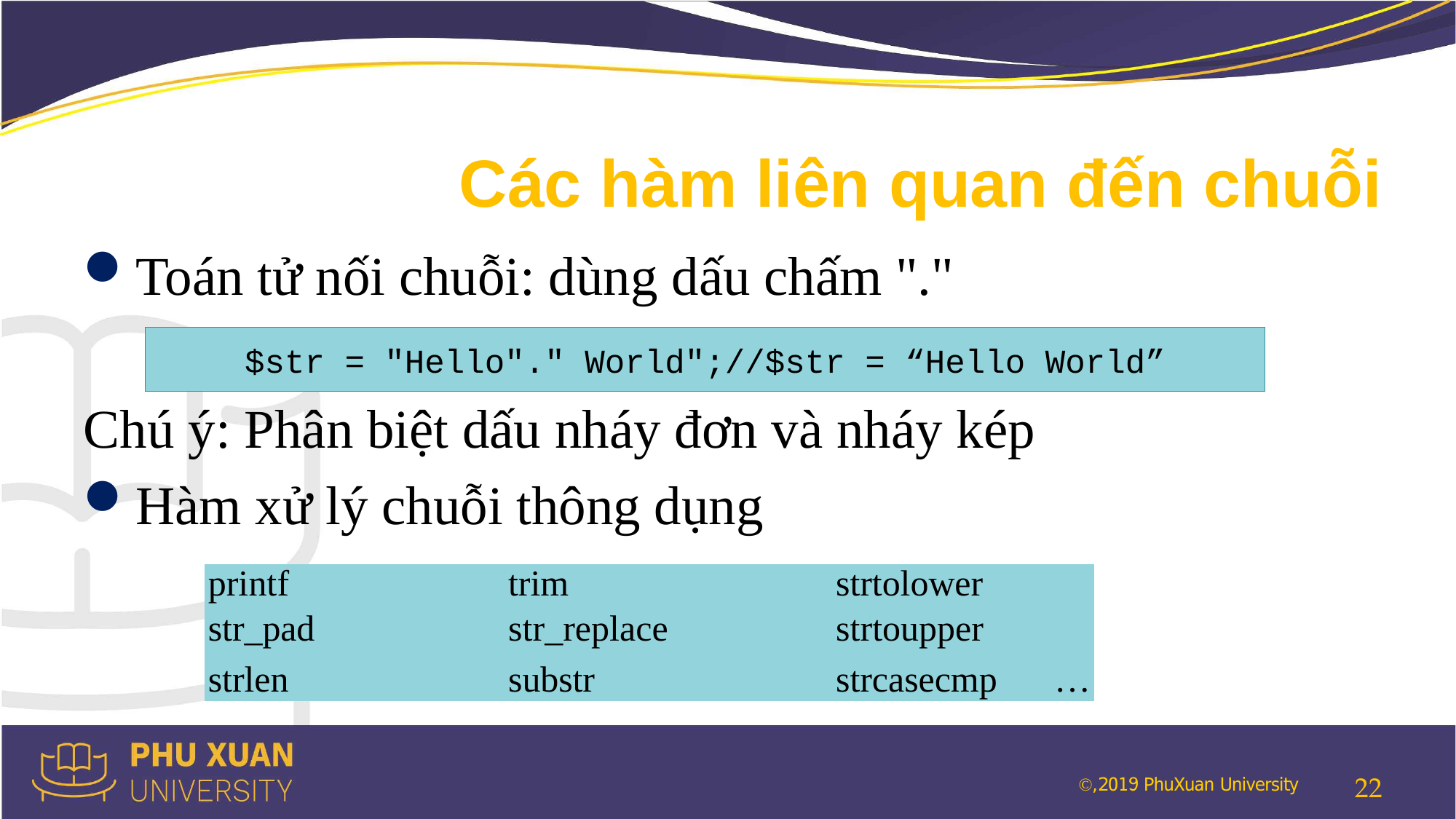

# Các hàm liên quan đến chuỗi
Toán tử nối chuỗi: dùng dấu chấm "."

Chú ý: Phân biệt dấu nháy đơn và nháy kép
Hàm xử lý chuỗi thông dụng

$str = "Hello"." World";//$str = “Hello World”
| printf | trim | strtolower |  |
| --- | --- | --- | --- |
| str\_pad | str\_replace | strtoupper |  |
| strlen | substr | strcasecmp | … |
22